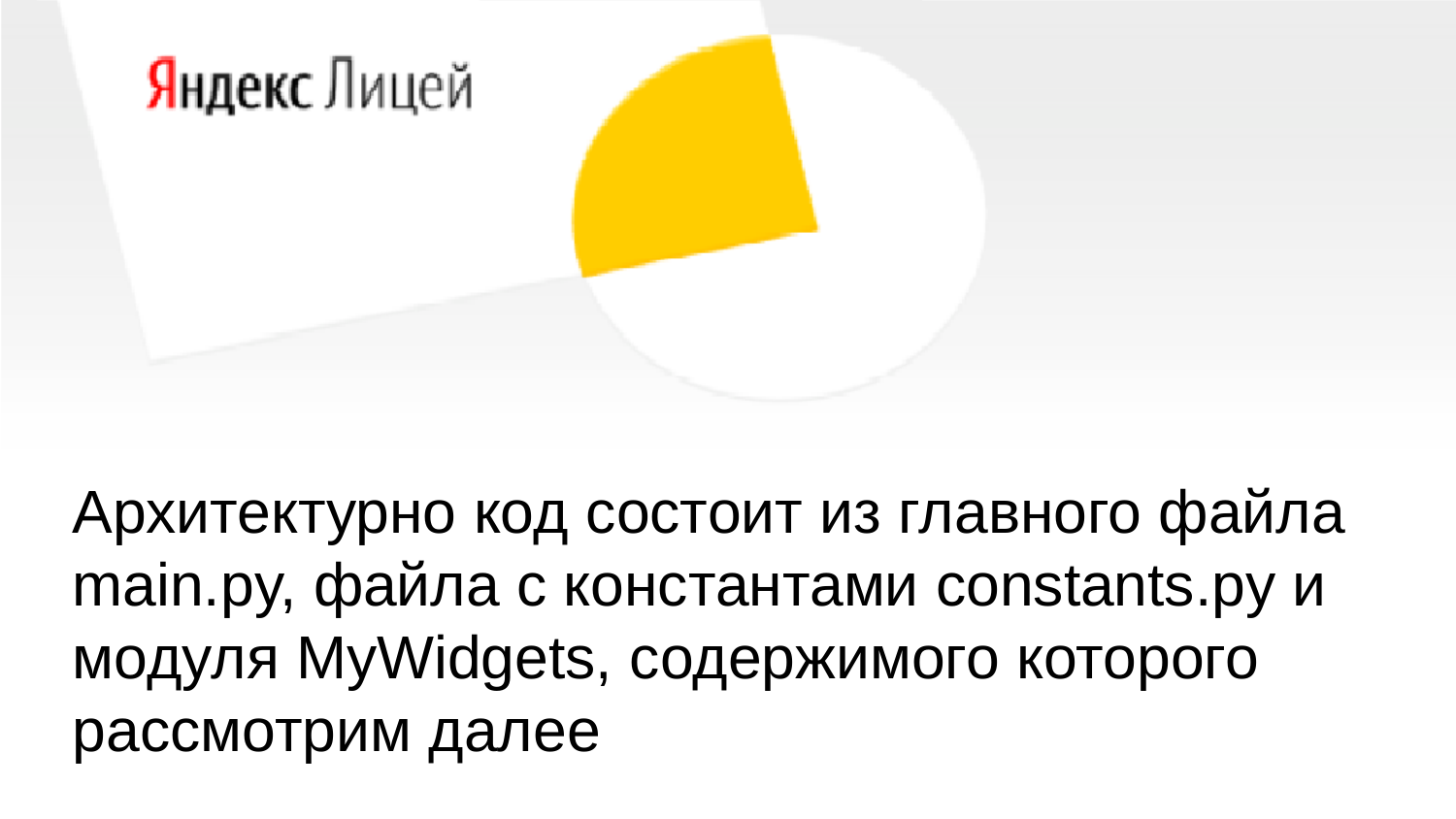

Архитектурно код состоит из главного файла main.py, файла с константами constants.py и модуля MyWidgets, содержимого которого рассмотрим далее